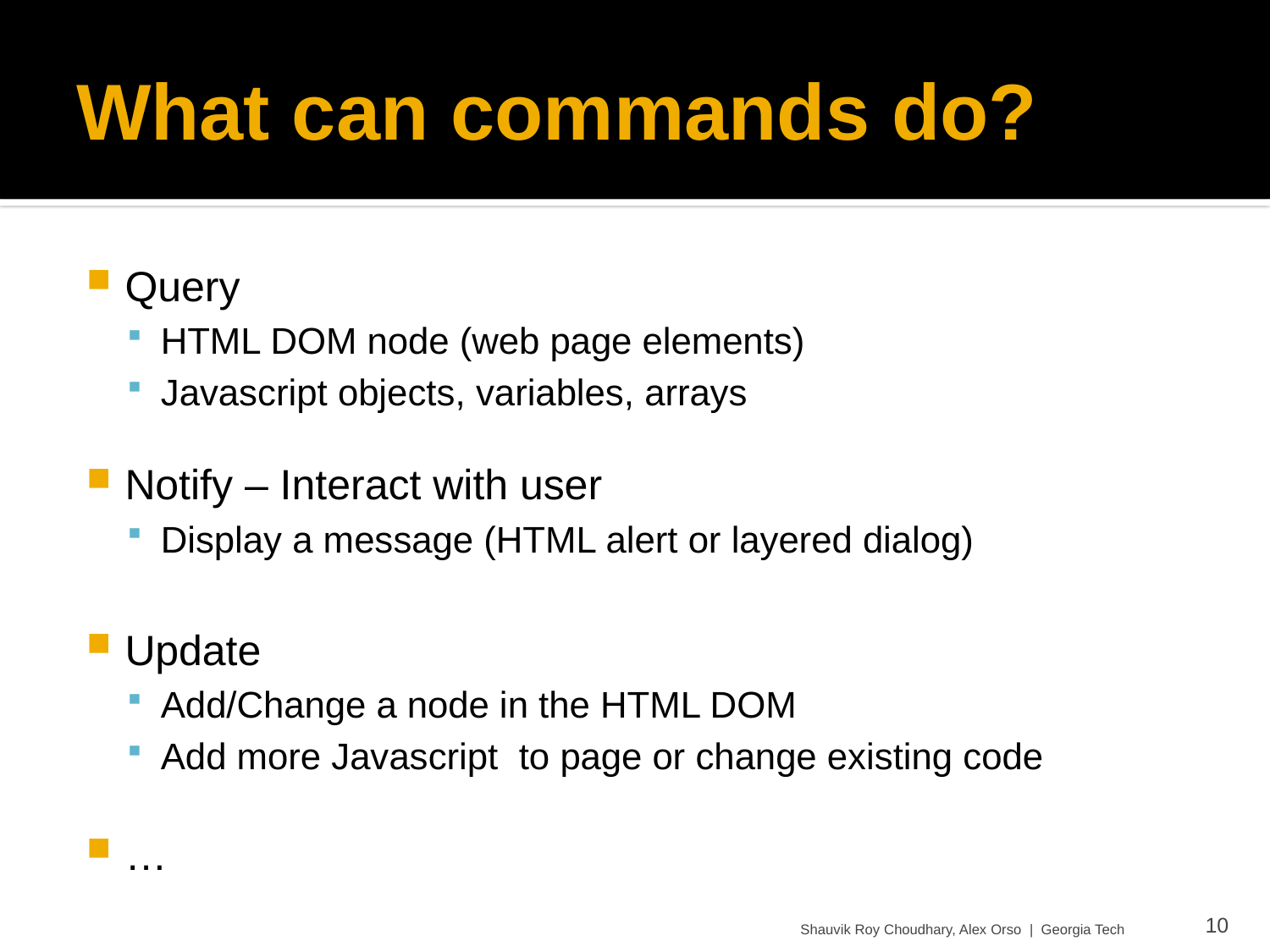

# What can commands do?
Query
HTML DOM node (web page elements)
Javascript objects, variables, arrays
Notify – Interact with user
Display a message (HTML alert or layered dialog)

Update
Add/Change a node in the HTML DOM
Add more Javascript  to page or change existing code

…
Shauvik Roy Choudhary, Alex Orso  |  Georgia Tech
10